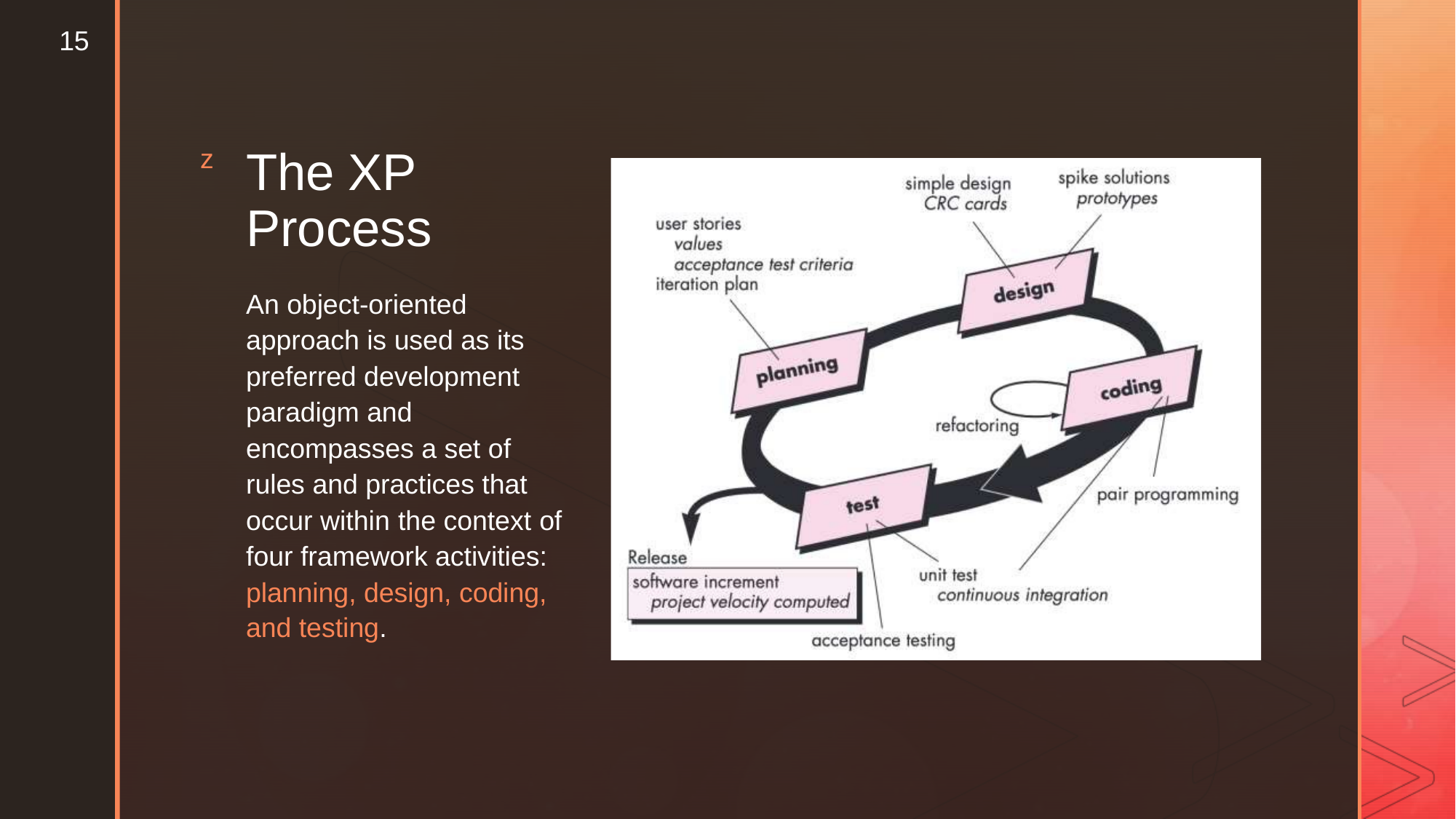

15
z
The XP
Process
An object-oriented
approach is used as its
preferred development
paradigm and
encompasses a set of
rules and practices that
occur within the context of
four framework activities:
planning, design, coding,
and testing.